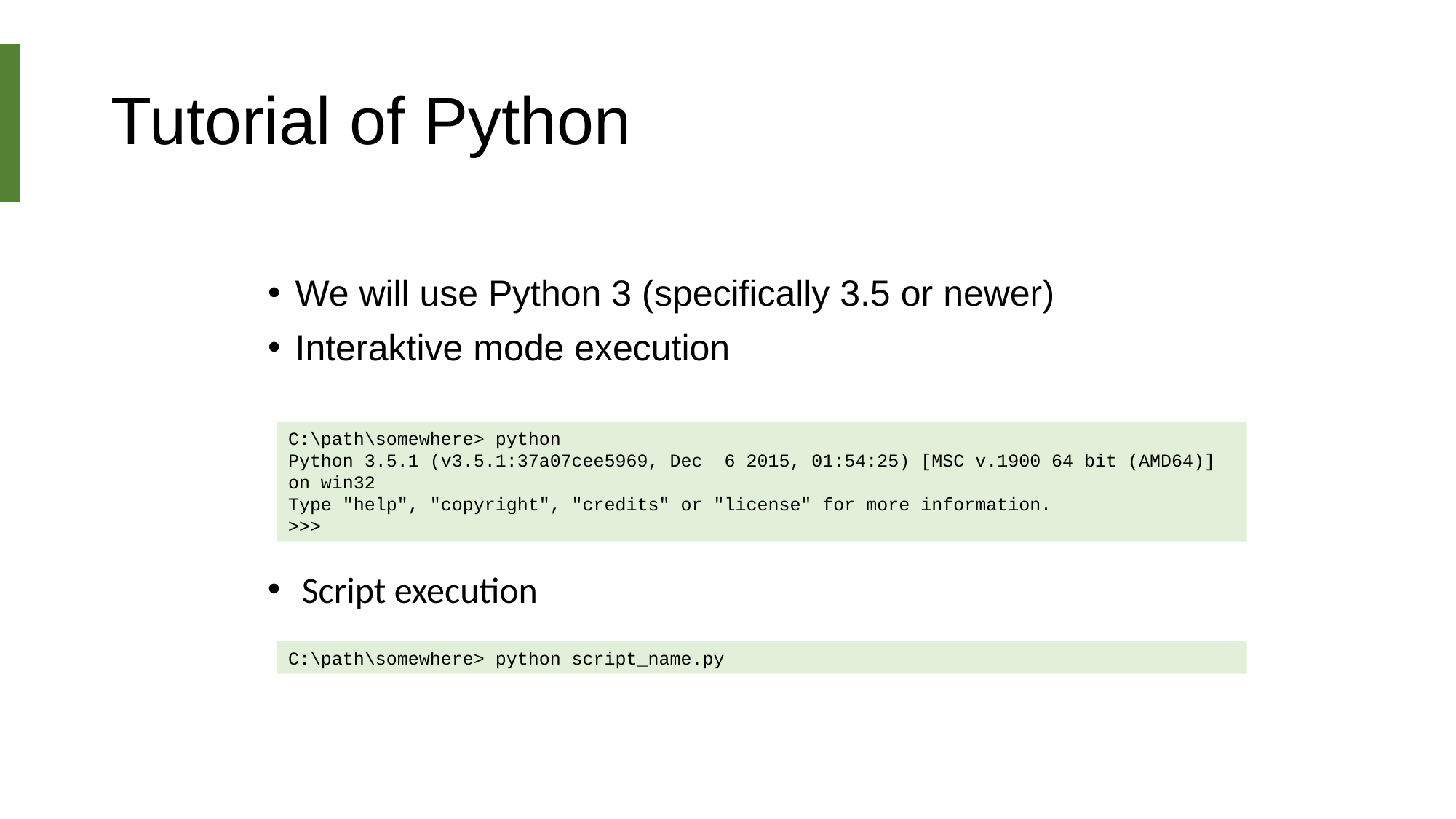

# Tutorial of Python
We will use Python 3 (specifically 3.5 or newer)
Interaktive mode execution
C:\path\somewhere> python
Python 3.5.1 (v3.5.1:37a07cee5969, Dec  6 2015, 01:54:25) [MSC v.1900 64 bit (AMD64)] on win32
Type "help", "copyright", "credits" or "license" for more information.
>>>
Script execution
C:\path\somewhere> python script_name.py